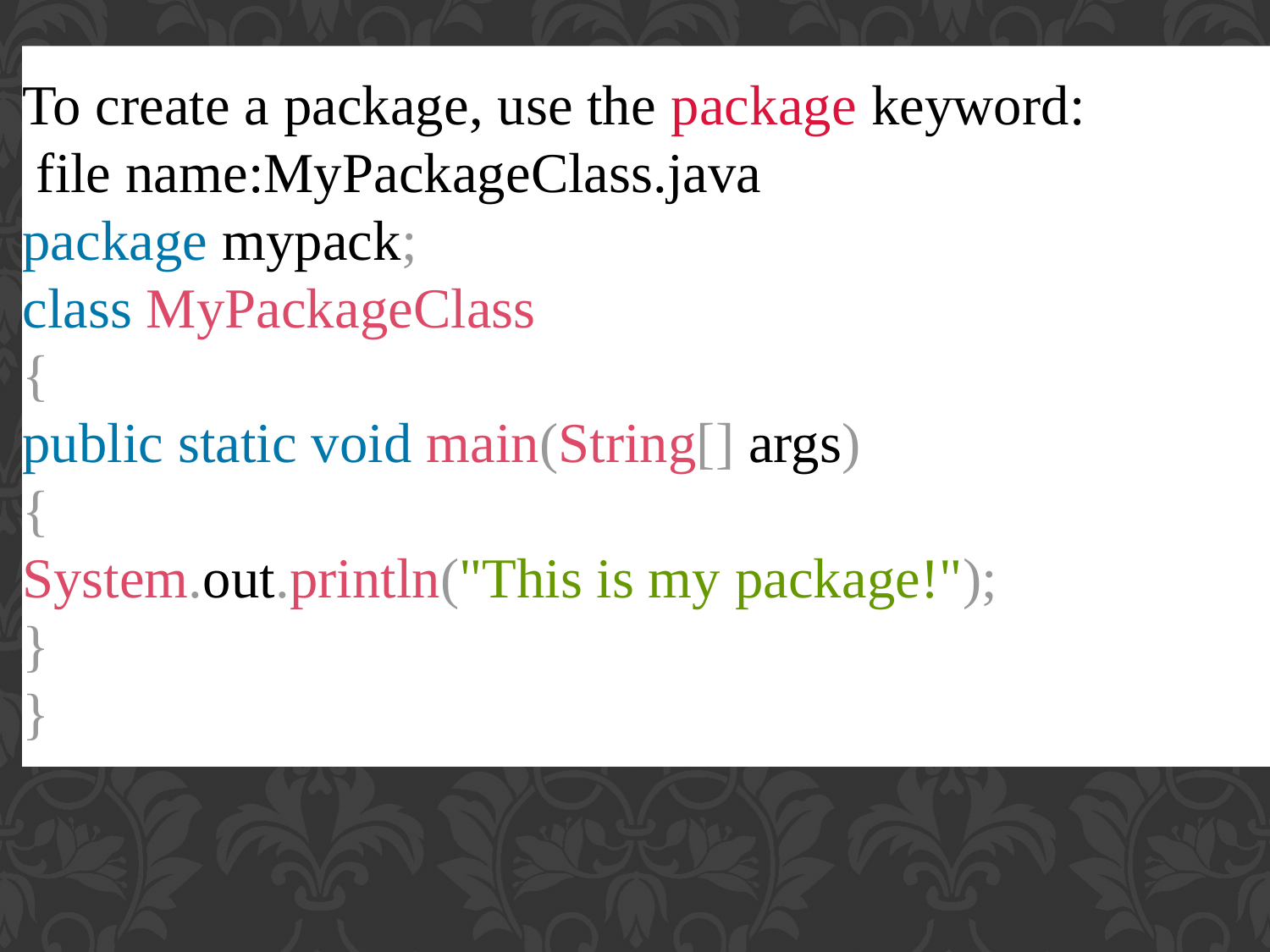

To create a package, use the package keyword:
 file name:MyPackageClass.java
package mypack;
class MyPackageClass
{
public static void main(String[] args)
{
System.out.println("This is my package!");
}
}